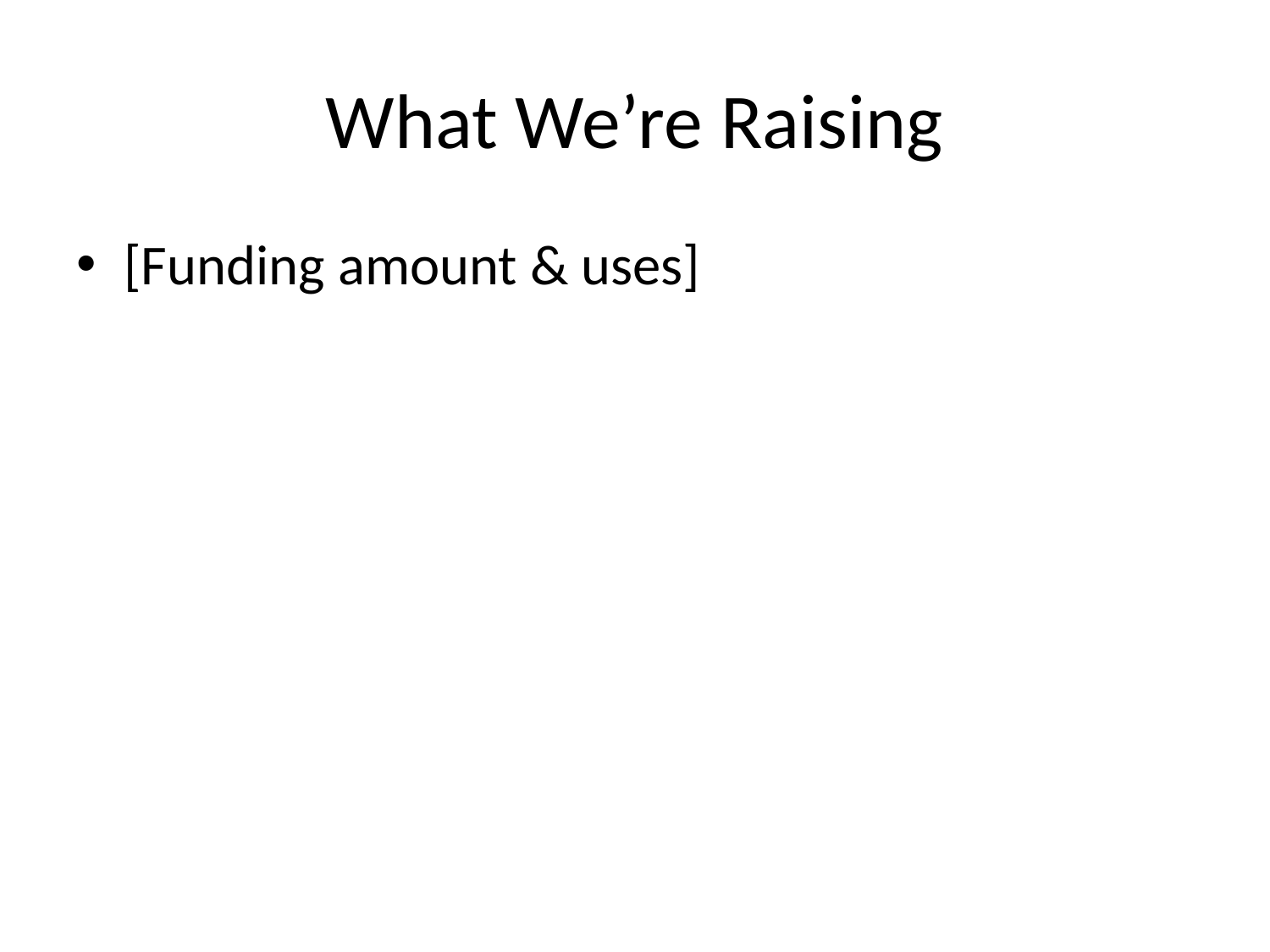

# What We’re Raising
[Funding amount & uses]